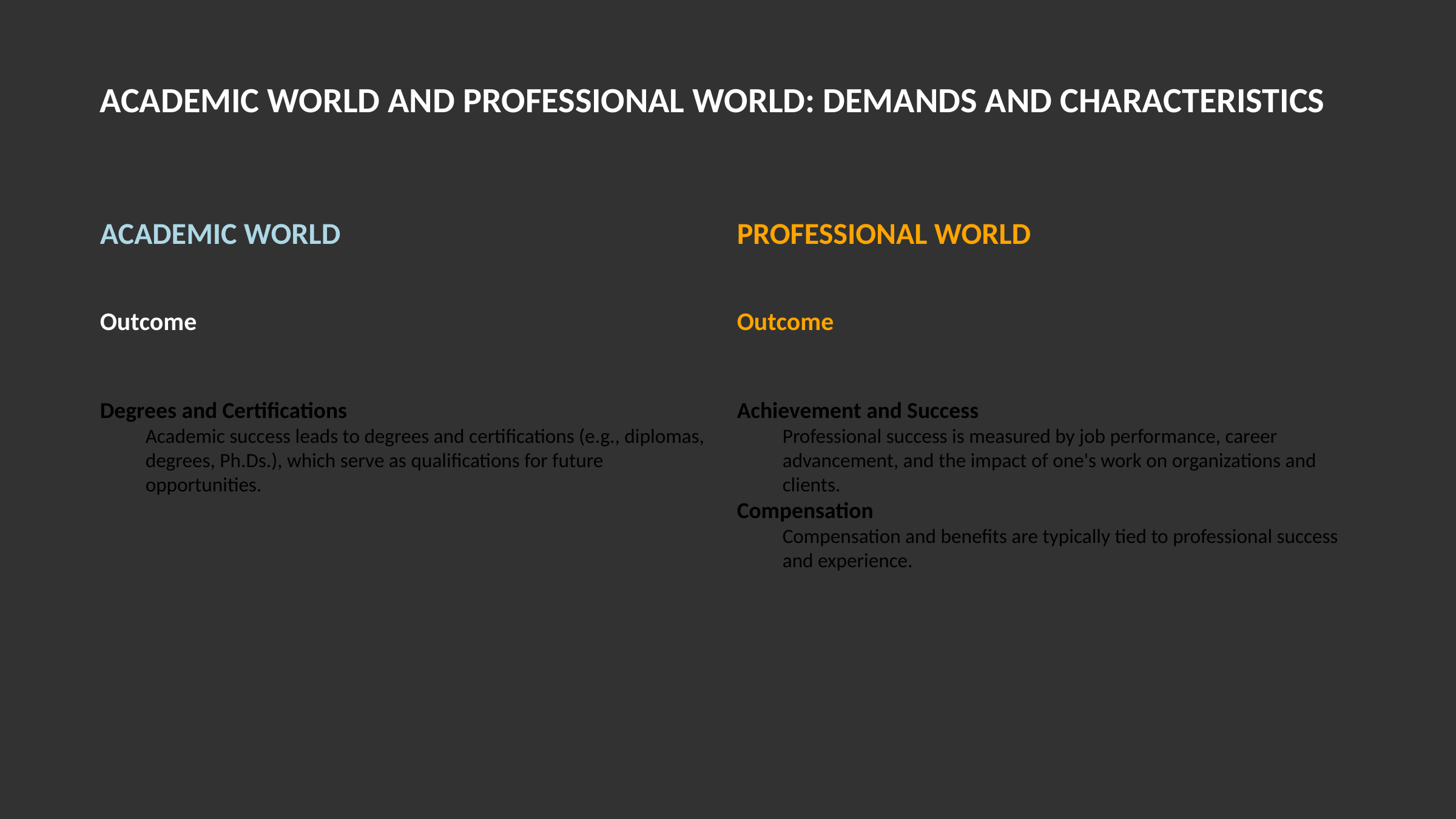

#

ACADEMIC WORLD AND PROFESSIONAL WORLD: DEMANDS AND CHARACTERISTICS

ACADEMIC WORLD

PROFESSIONAL WORLD

Outcome

Outcome

Degrees and Certifications
Academic success leads to degrees and certifications (e.g., diplomas, degrees, Ph.Ds.), which serve as qualifications for future opportunities.

Achievement and Success
Professional success is measured by job performance, career advancement, and the impact of one's work on organizations and clients.
Compensation
Compensation and benefits are typically tied to professional success and experience.